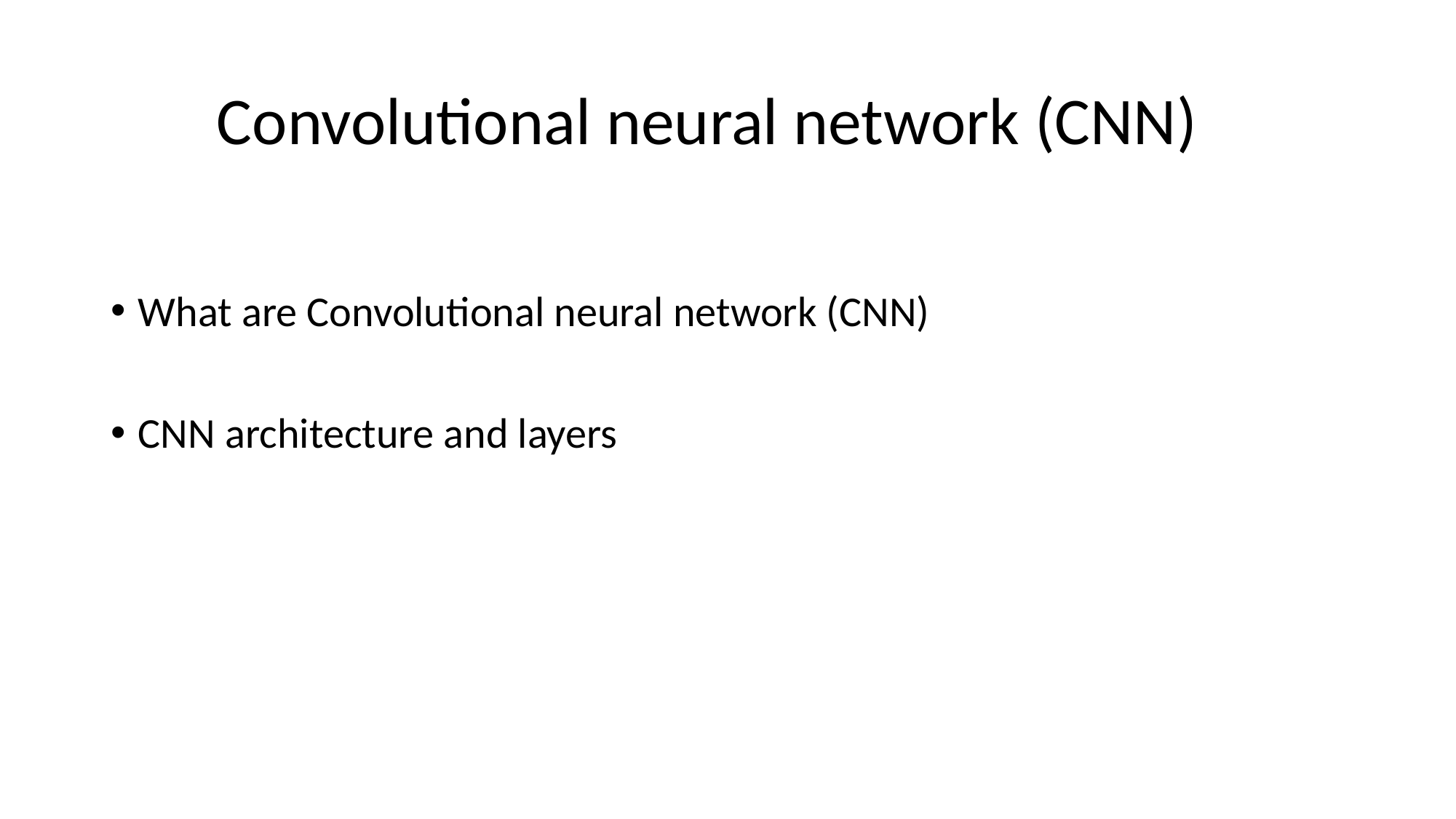

# Convolutional neural network (CNN)

What are Convolutional neural network (CNN)

CNN architecture and layers